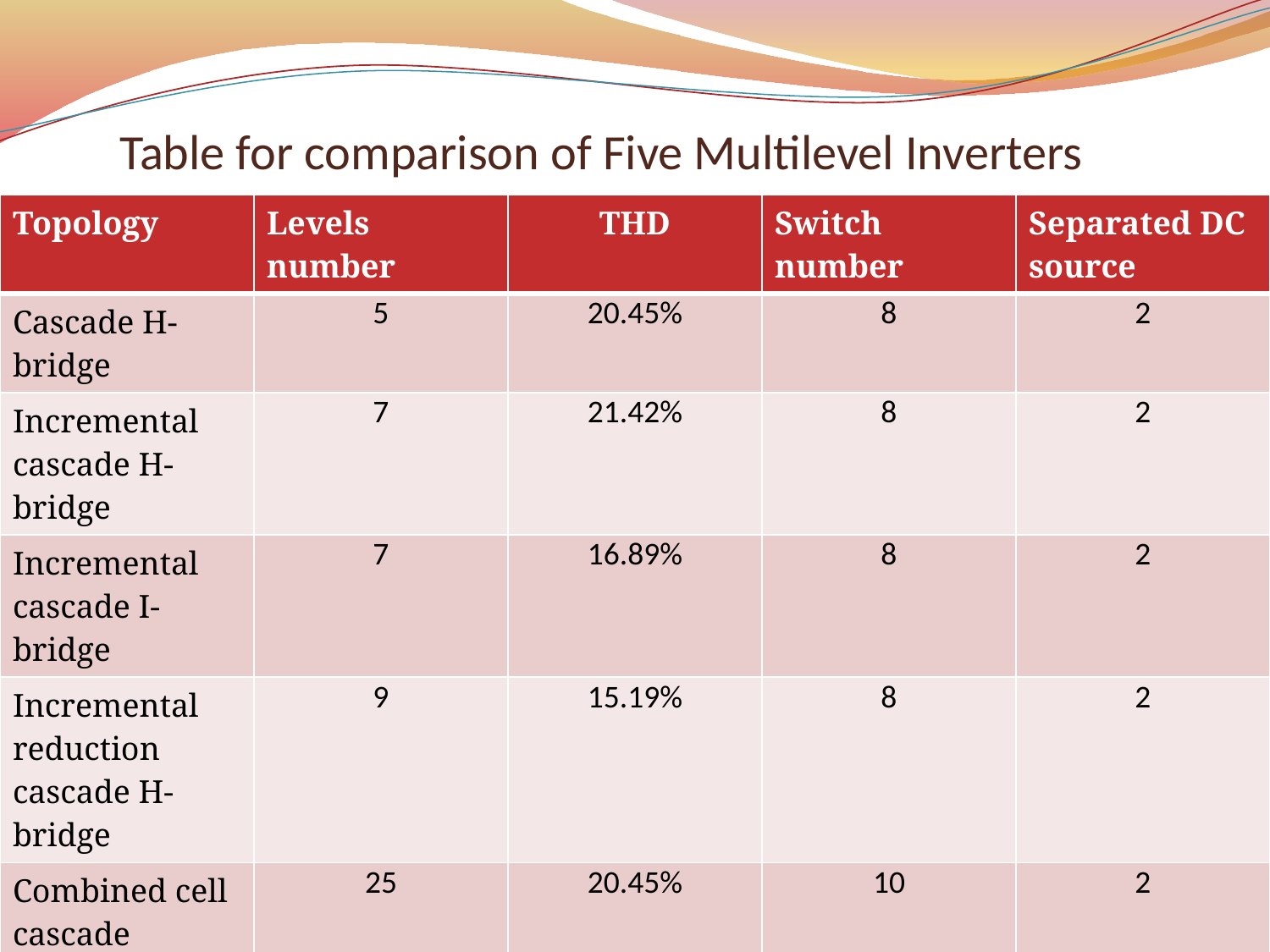

# Table for comparison of Five Multilevel Inverters
| Topology | Levels number | THD | Switch number | Separated DC source |
| --- | --- | --- | --- | --- |
| Cascade H-bridge | 5 | 20.45% | 8 | 2 |
| Incremental cascade H-bridge | 7 | 21.42% | 8 | 2 |
| Incremental cascade I-bridge | 7 | 16.89% | 8 | 2 |
| Incremental reduction cascade H-bridge | 9 | 15.19% | 8 | 2 |
| Combined cell cascade | 25 | 20.45% | 10 | 2 |